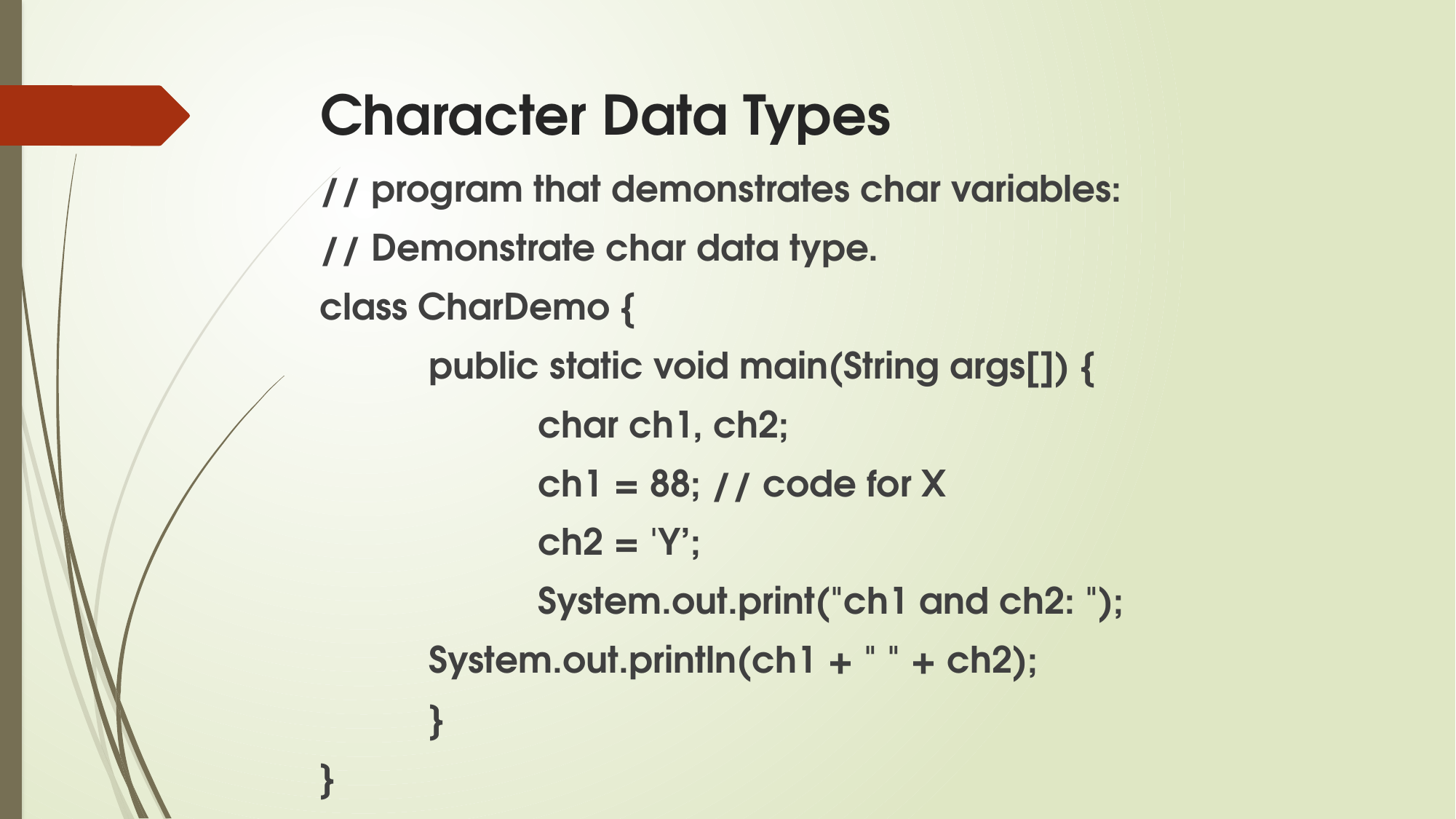

# Character Data Types
// program that demonstrates char variables:
// Demonstrate char data type.
class CharDemo {
	public static void main(String args[]) {
		char ch1, ch2;
		ch1 = 88; // code for X
		ch2 = 'Y’;
		System.out.print("ch1 and ch2: ");
	System.out.println(ch1 + " " + ch2);
	}
}